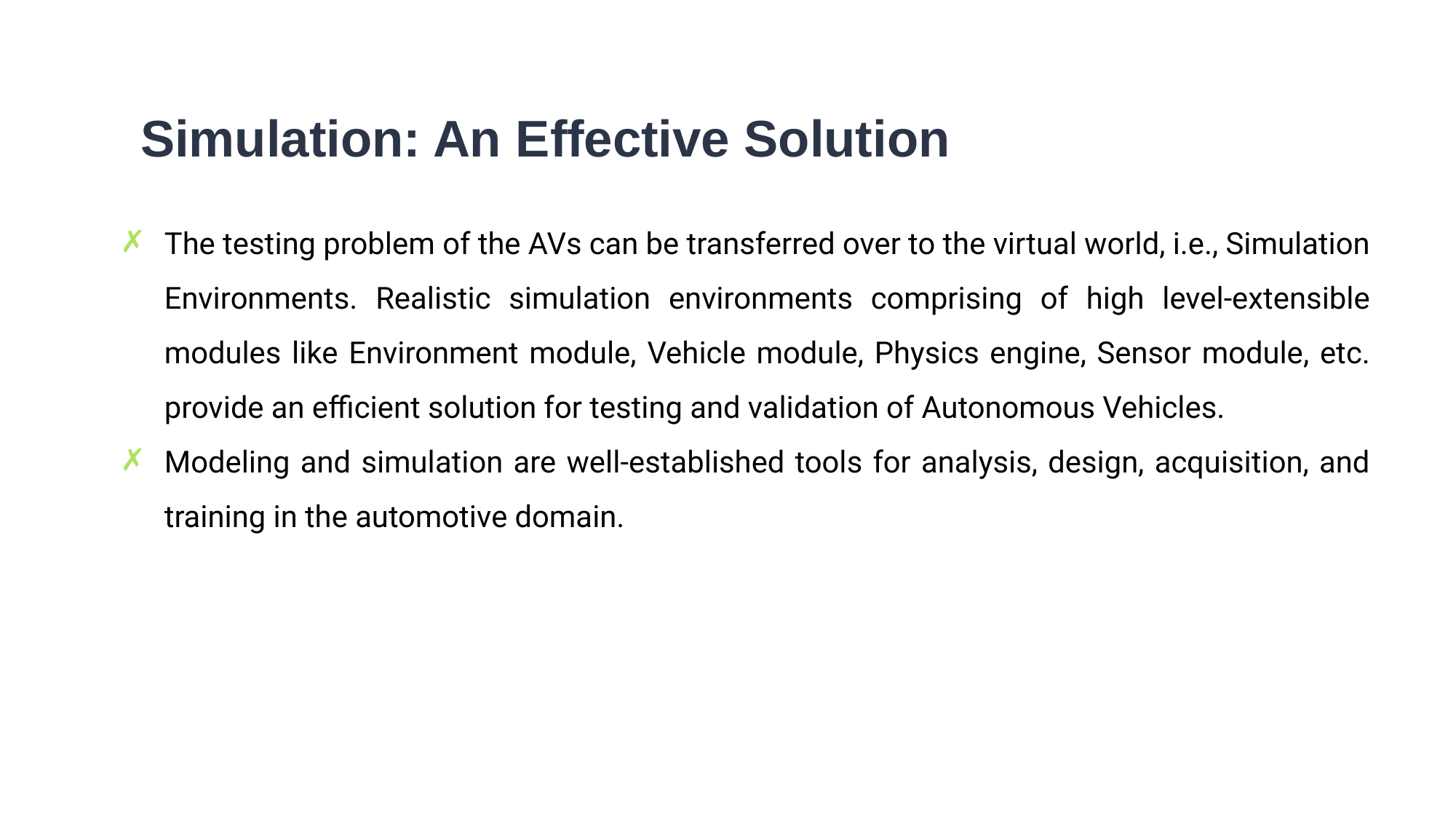

# Simulation: An Effective Solution
The testing problem of the AVs can be transferred over to the virtual world, i.e., Simulation Environments. Realistic simulation environments comprising of high level-extensible modules like Environment module, Vehicle module, Physics engine, Sensor module, etc. provide an efficient solution for testing and validation of Autonomous Vehicles.
Modeling and simulation are well-established tools for analysis, design, acquisition, and training in the automotive domain.